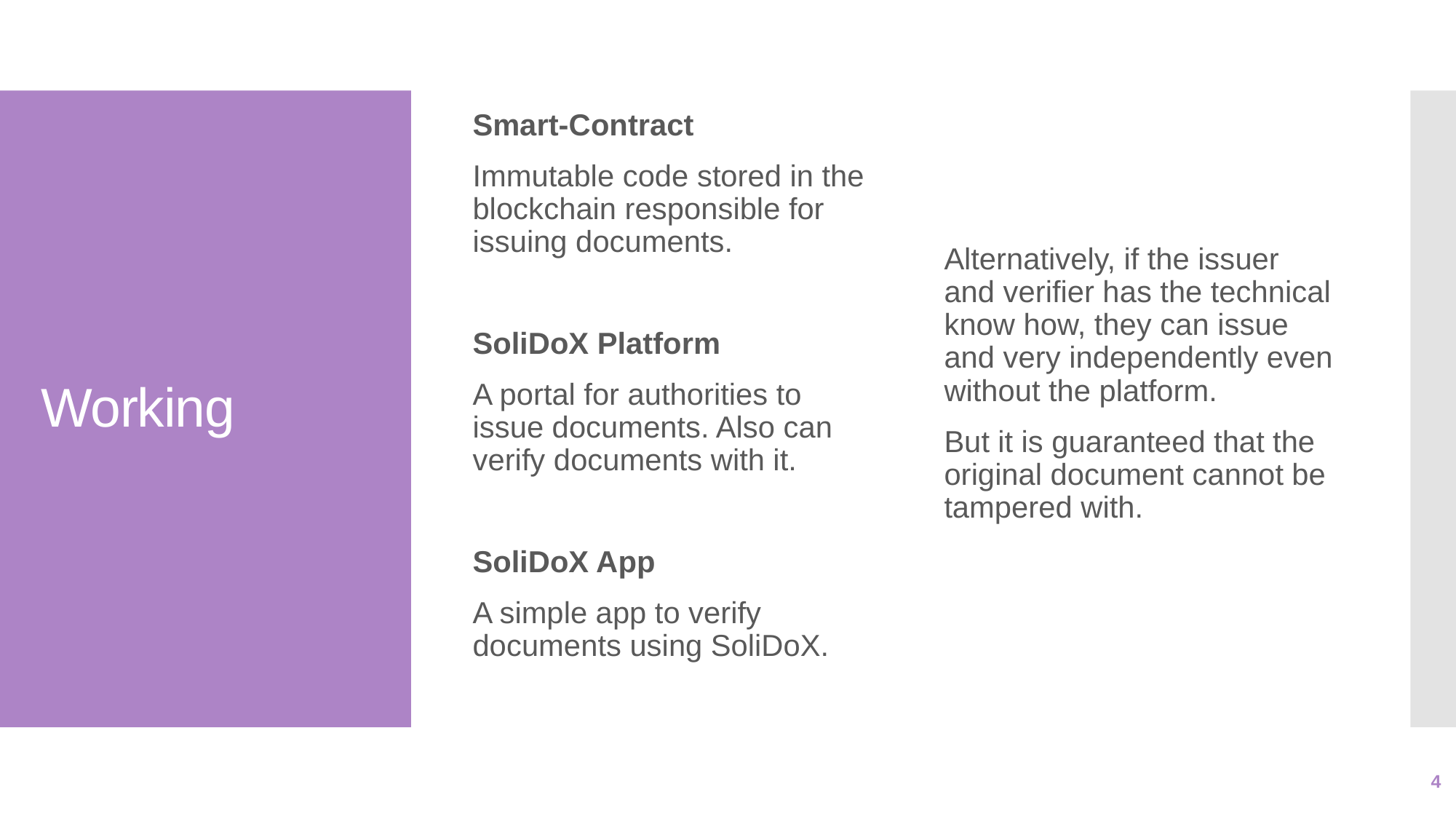

Smart-Contract
Immutable code stored in the blockchain responsible for issuing documents.

SoliDoX Platform
A portal for authorities to issue documents. Also can verify documents with it.

SoliDoX App
A simple app to verify documents using SoliDoX.

Alternatively, if the issuer and verifier has the technical know how, they can issue and very independently even without the platform.
But it is guaranteed that the original document cannot be tampered with.

# Working
4